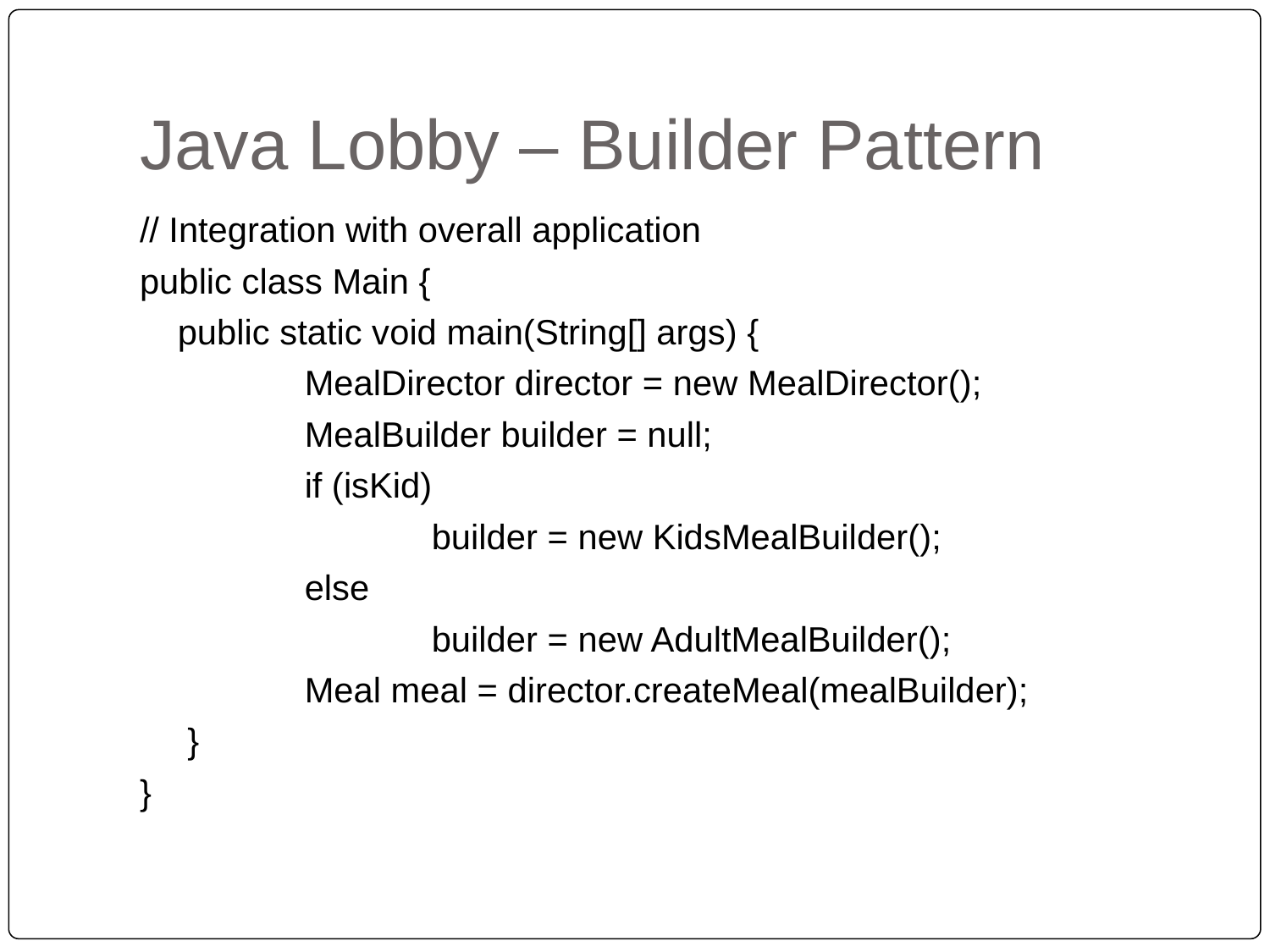

# Java Lobby – Builder Pattern
// Integration with overall application
public class Main {
	public static void main(String[] args) {
		MealDirector director = new MealDirector();
		MealBuilder builder = null;
		if (isKid)
			builder = new KidsMealBuilder();
		else
			builder = new AdultMealBuilder();
		Meal meal = director.createMeal(mealBuilder);
	 }
}